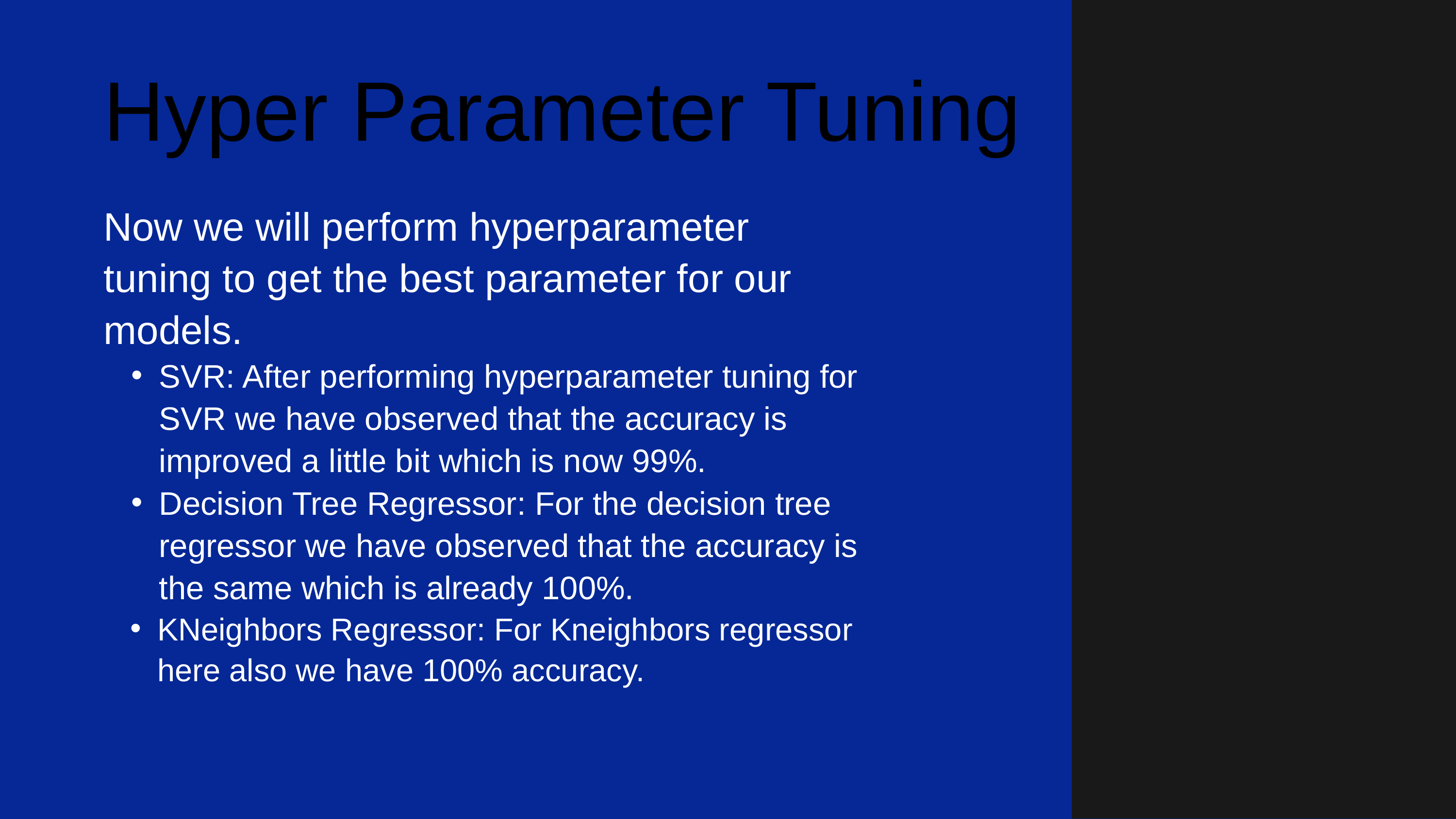

Hyper Parameter Tuning
Now we will perform hyperparameter tuning to get the best parameter for our models.
SVR: After performing hyperparameter tuning for SVR we have observed that the accuracy is improved a little bit which is now 99%.
Decision Tree Regressor: For the decision tree regressor we have observed that the accuracy is the same which is already 100%.
KNeighbors Regressor: For Kneighbors regressor here also we have 100% accuracy.